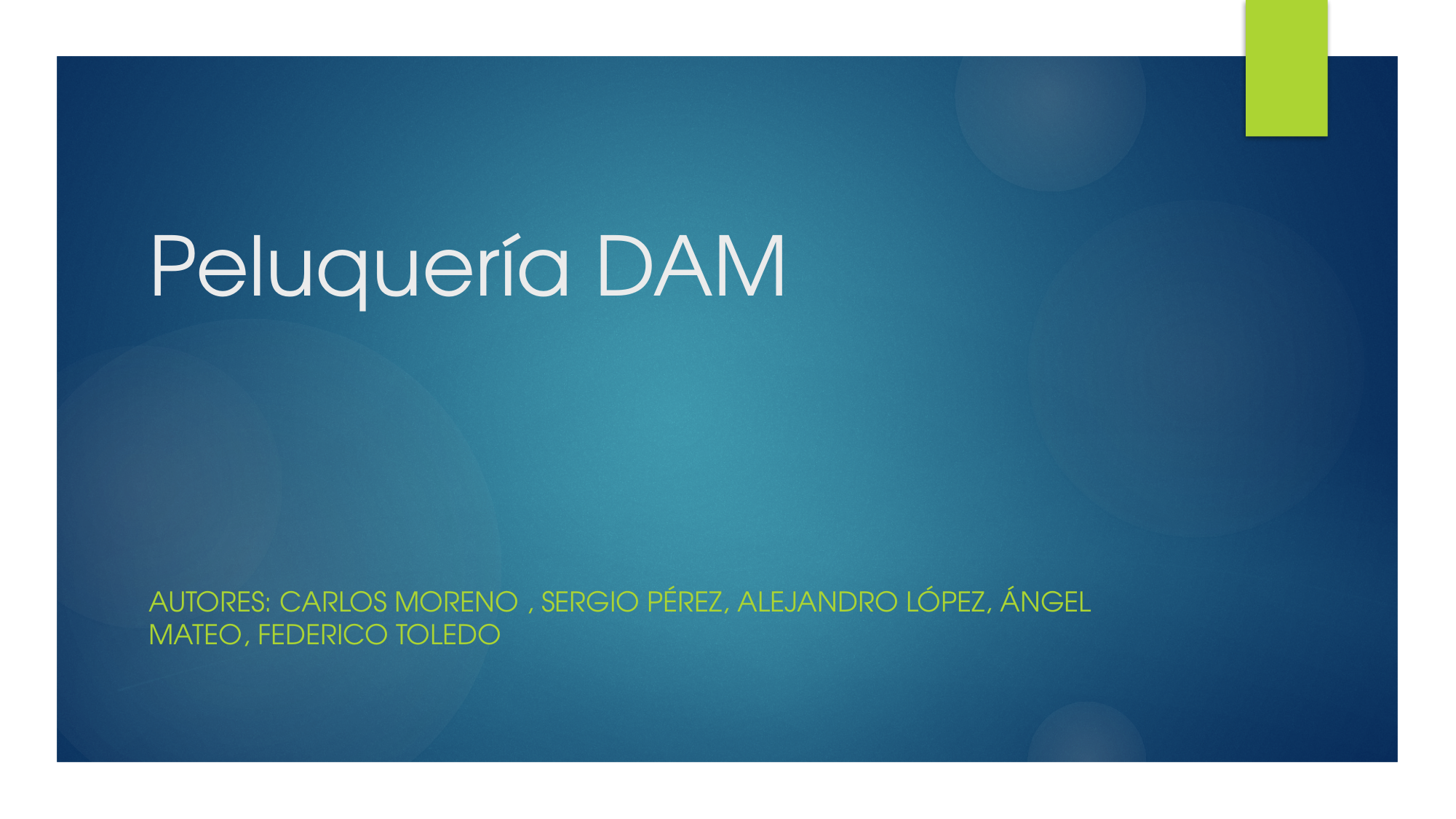

# Peluquería DAM
Autores: Carlos moreno , Sergio Pérez, Alejandro López, Ángel mateo, Federico Toledo